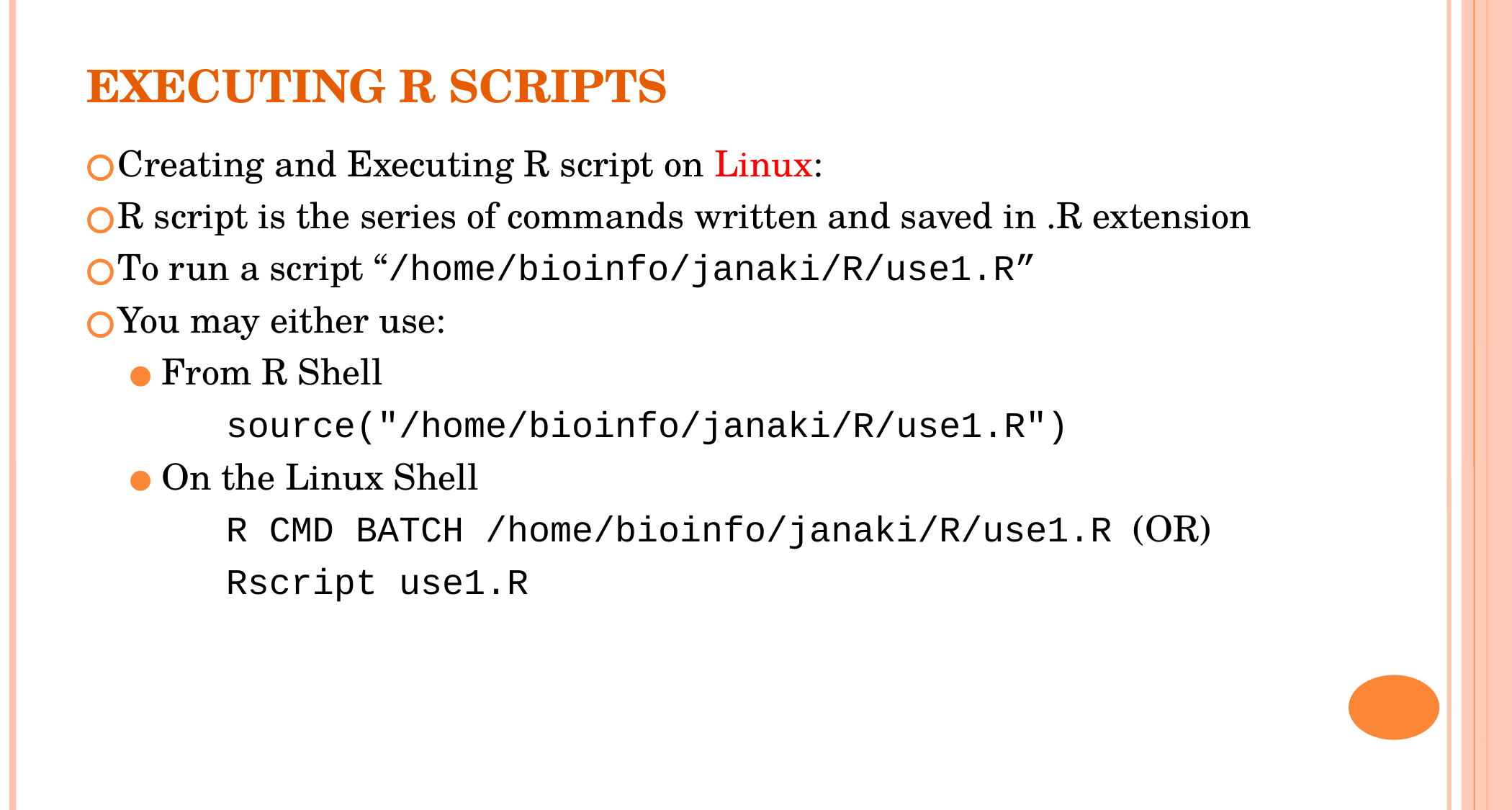

EXECUTING R SCRIPTS
Creating and Executing R script on Linux:
R script is the series of commands written and saved in .R extension
To run a script “/home/bioinfo/janaki/R/use1.R”
You may either use:
From R Shell
		source("/home/bioinfo/janaki/R/use1.R")
On the Linux Shell
		R CMD BATCH /home/bioinfo/janaki/R/use1.R (OR)
		Rscript use1.R